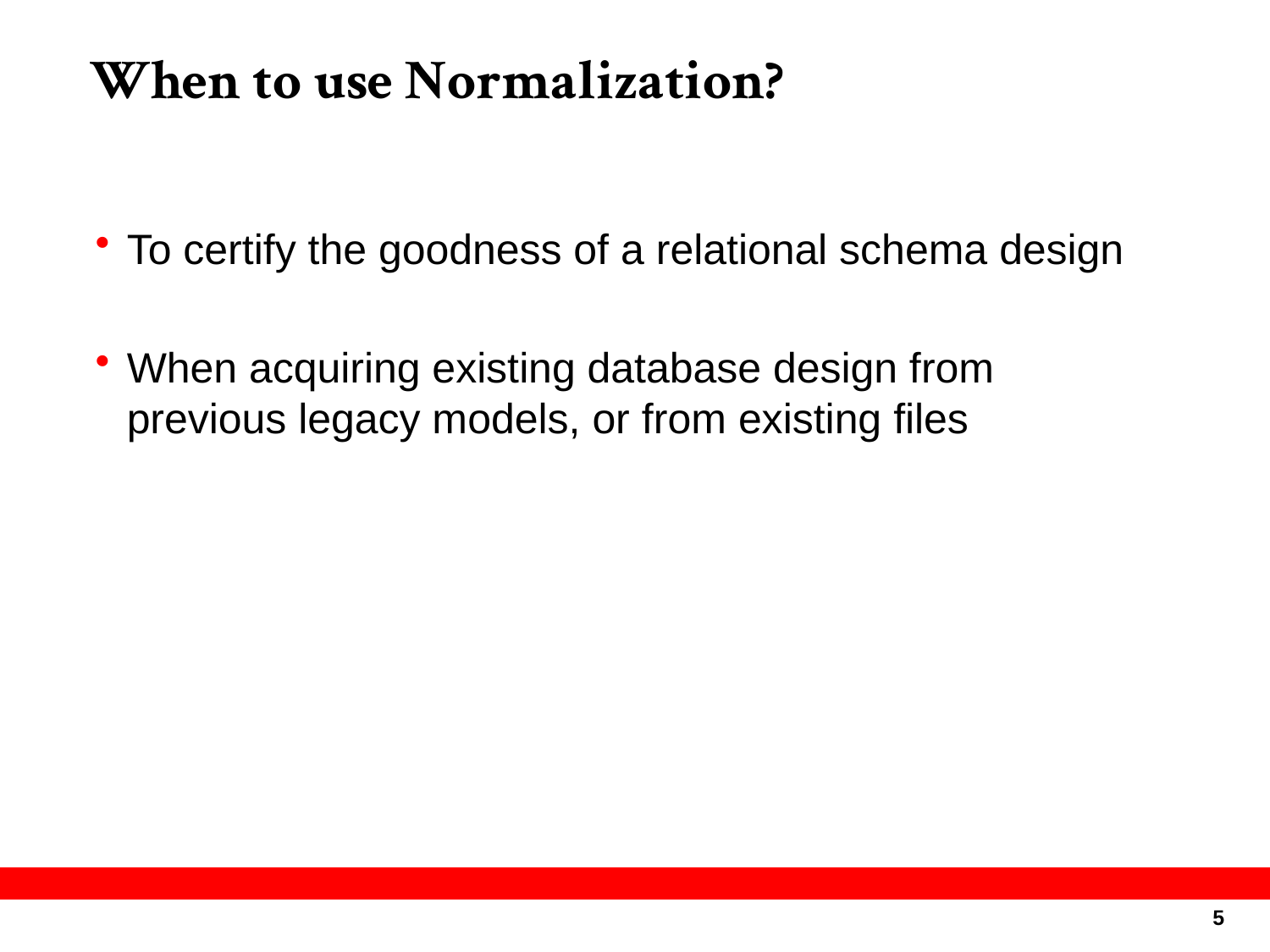

# When to use Normalization?
To certify the goodness of a relational schema design

When acquiring existing database design from previous legacy models, or from existing files